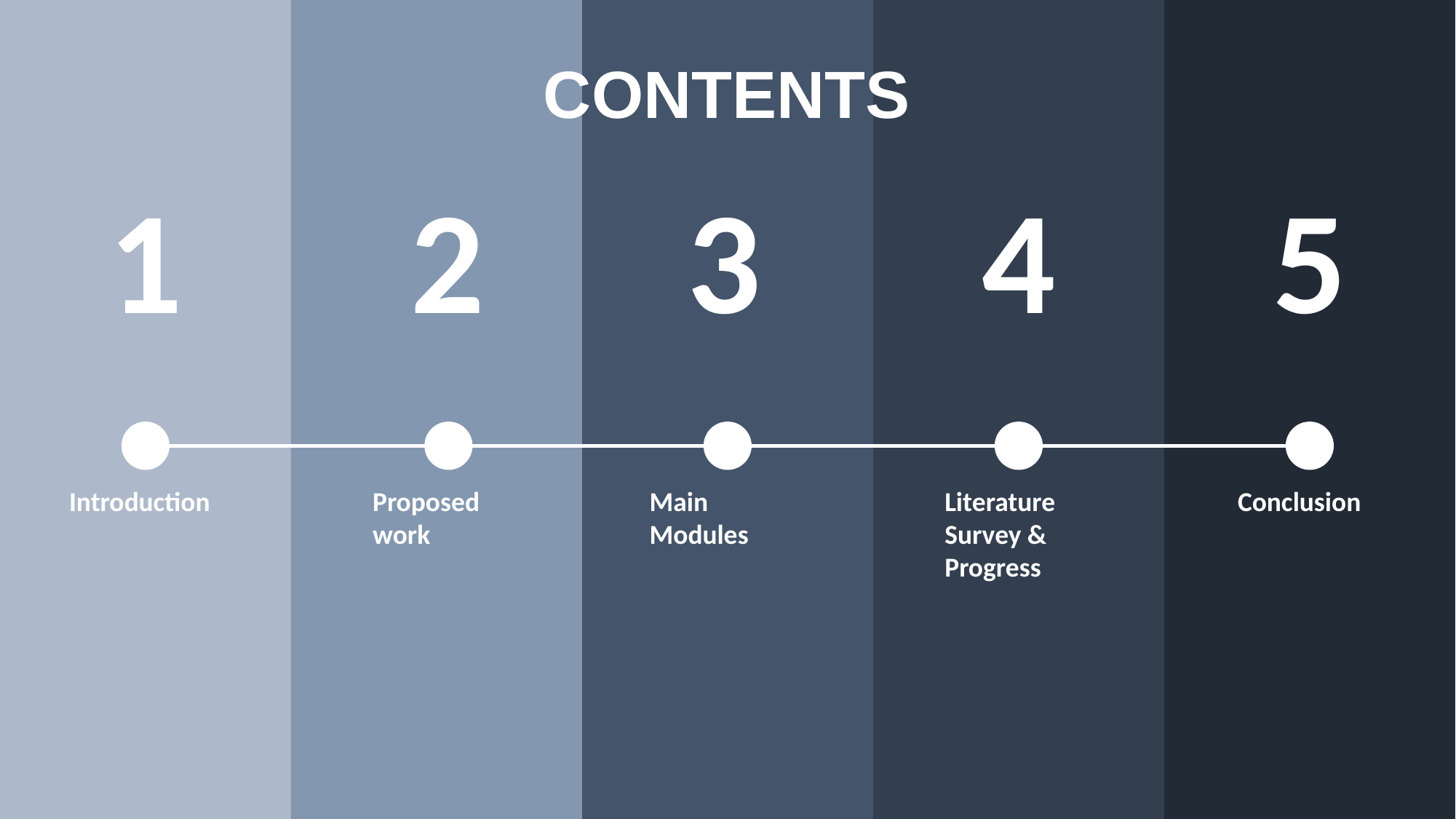

CONTENTS
1
2
3
4
5

Proposed work
Introduction
Literature Survey & Progress
Conclusion
Main Modules